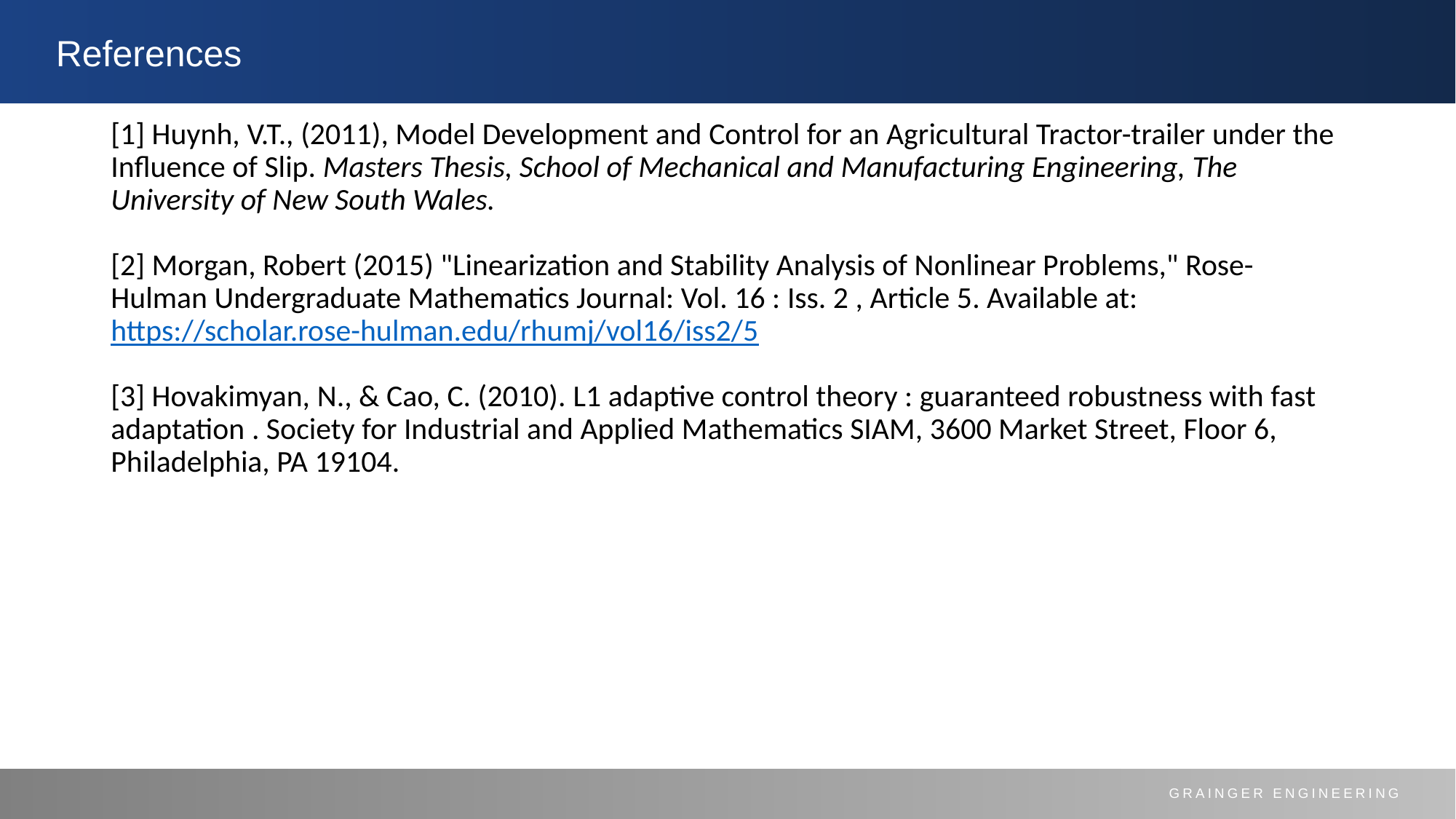

References
[1] Huynh, V.T., (2011), Model Development and Control for an Agricultural Tractor-trailer under the Influence of Slip. Masters Thesis, School of Mechanical and Manufacturing Engineering, The University of New South Wales.

[2] Morgan, Robert (2015) "Linearization and Stability Analysis of Nonlinear Problems," Rose-Hulman Undergraduate Mathematics Journal: Vol. 16 : Iss. 2 , Article 5. Available at: https://scholar.rose-hulman.edu/rhumj/vol16/iss2/5

[3] Hovakimyan, N., & Cao, C. (2010). L1 adaptive control theory : guaranteed robustness with fast adaptation . Society for Industrial and Applied Mathematics SIAM, 3600 Market Street, Floor 6, Philadelphia, PA 19104.

GRAINGER ENGINEERING